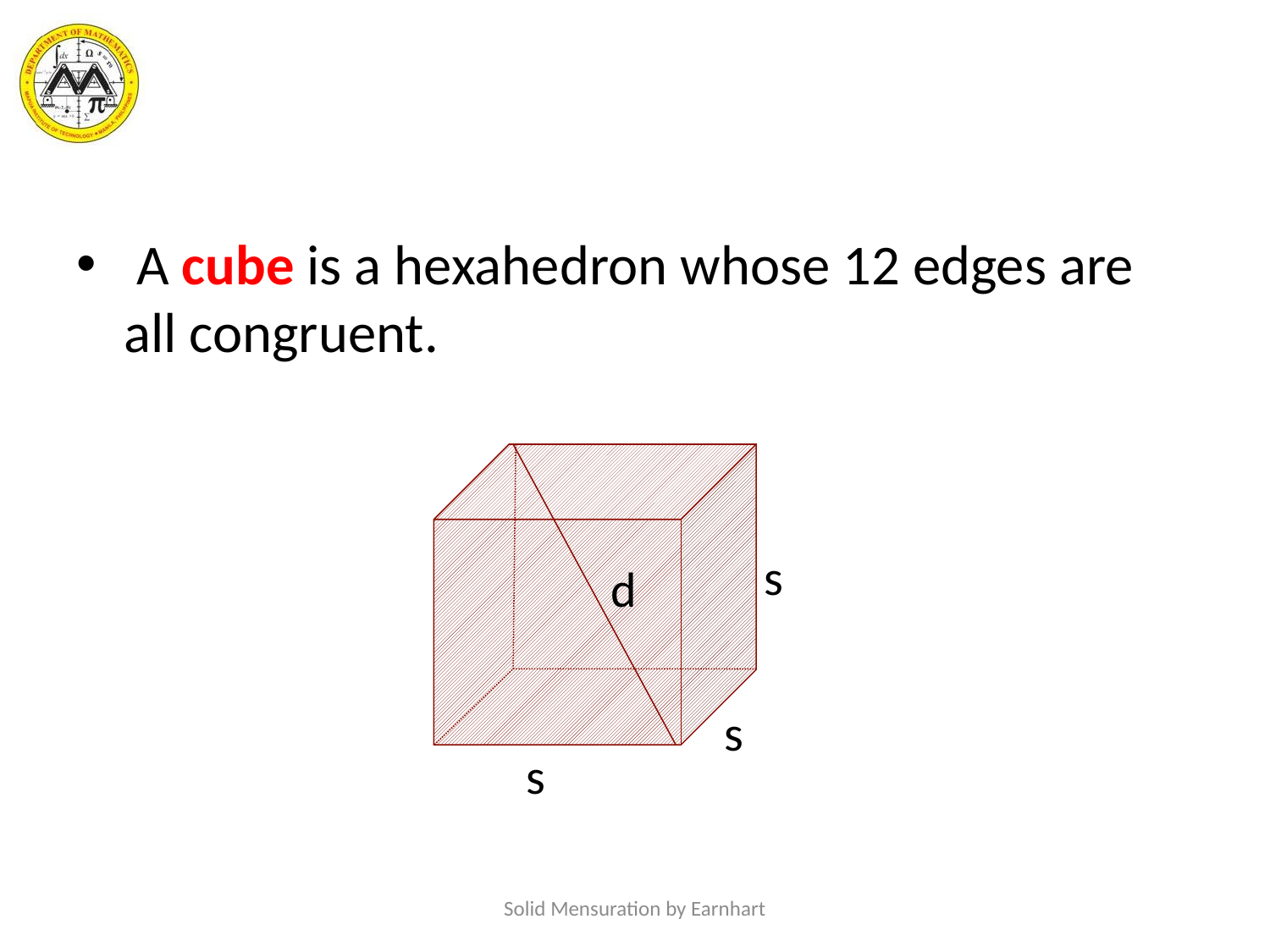

#
 A cube is a hexahedron whose 12 edges are all congruent.

d
s
s
s
Solid Mensuration by Earnhart